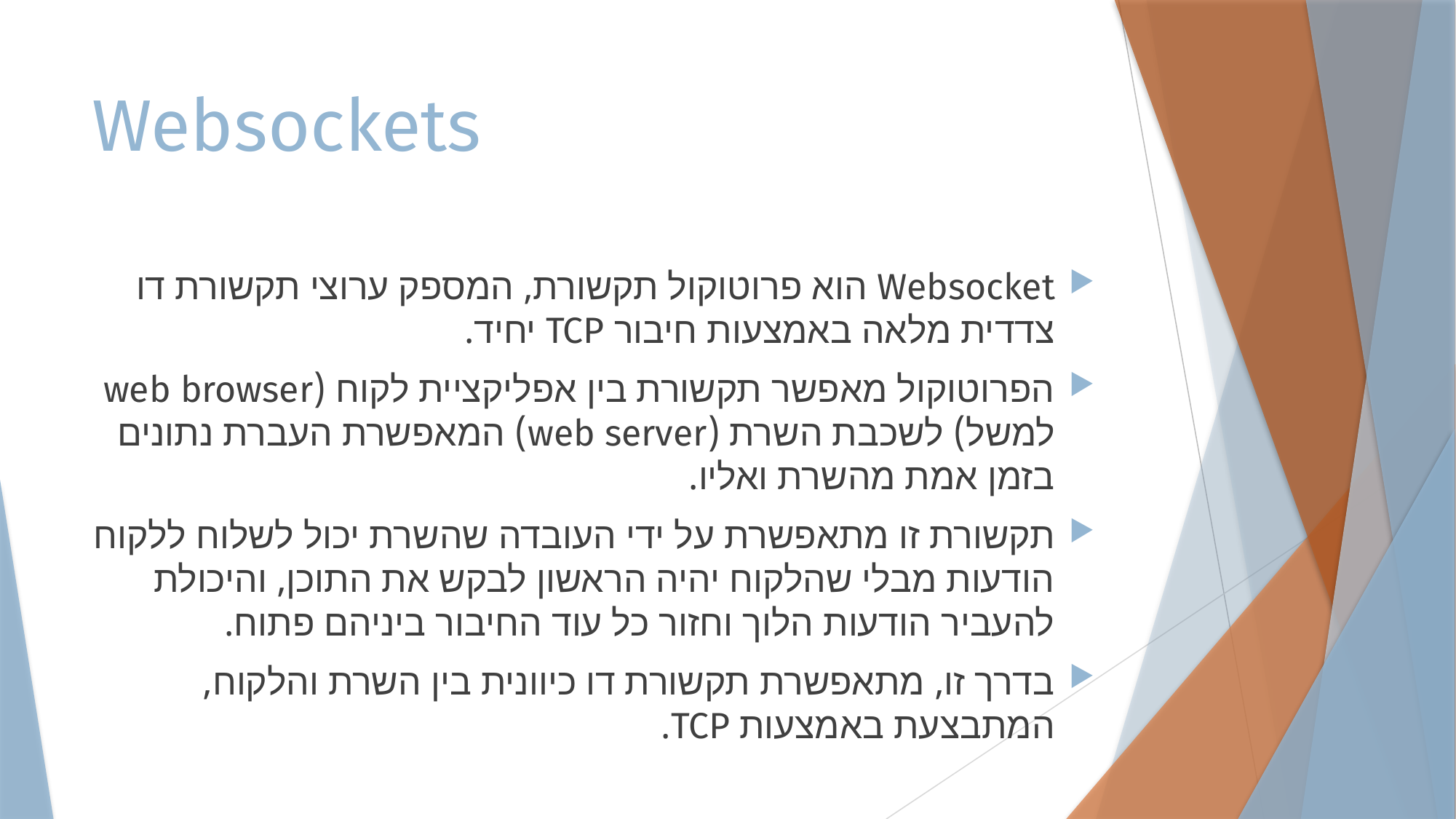

# Websockets
Websocket הוא פרוטוקול תקשורת, המספק ערוצי תקשורת דו צדדית מלאה באמצעות חיבור TCP יחיד.
הפרוטוקול מאפשר תקשורת בין אפליקציית לקוח (web browser למשל) לשכבת השרת (web server) המאפשרת העברת נתונים בזמן אמת מהשרת ואליו.
תקשורת זו מתאפשרת על ידי העובדה שהשרת יכול לשלוח ללקוח הודעות מבלי שהלקוח יהיה הראשון לבקש את התוכן, והיכולת להעביר הודעות הלוך וחזור כל עוד החיבור ביניהם פתוח.
בדרך זו, מתאפשרת תקשורת דו כיוונית בין השרת והלקוח, המתבצעת באמצעות TCP.